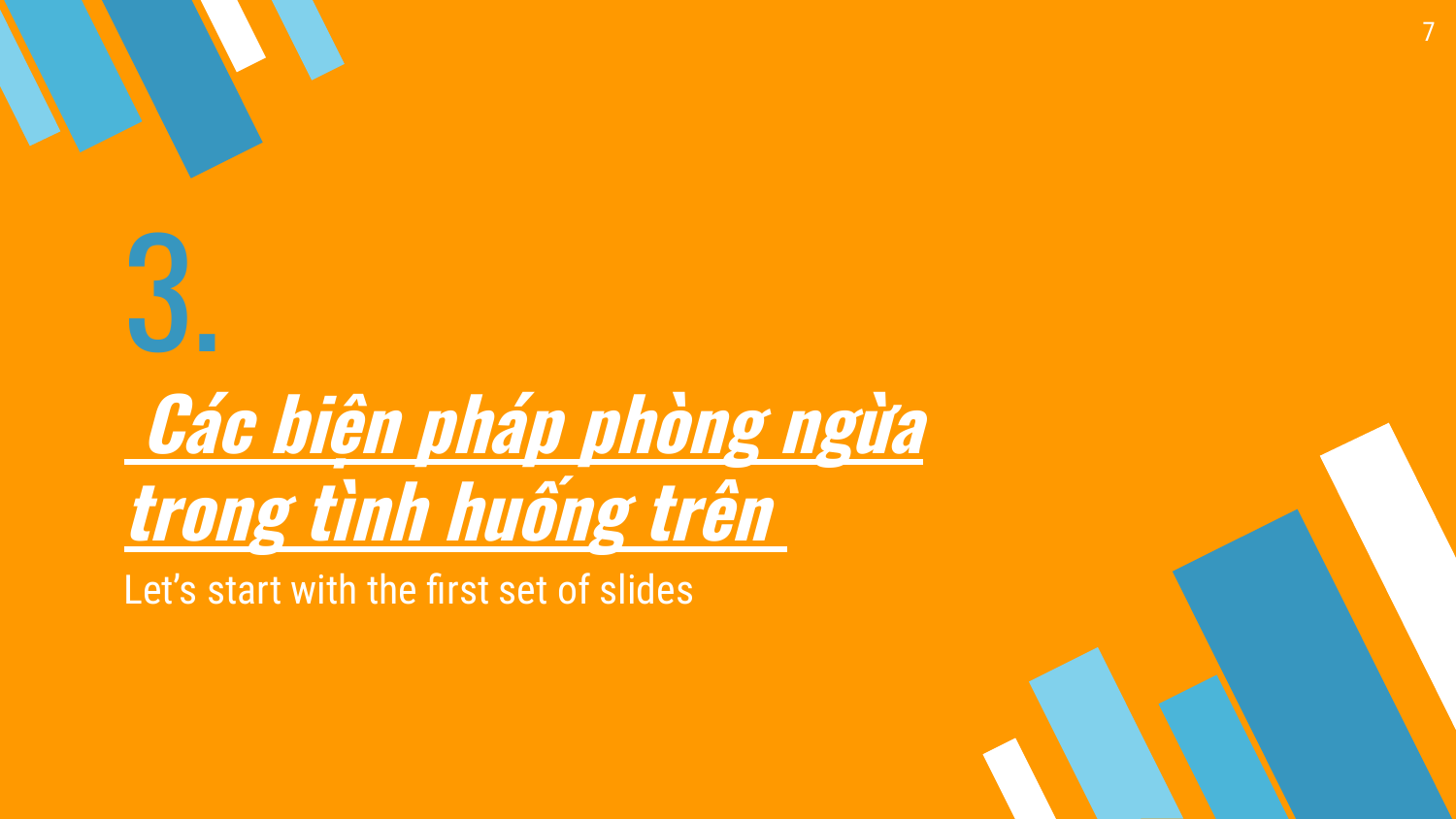

7
# 3.
 Các biện pháp phòng ngừa trong tình huống trên
Let’s start with the first set of slides